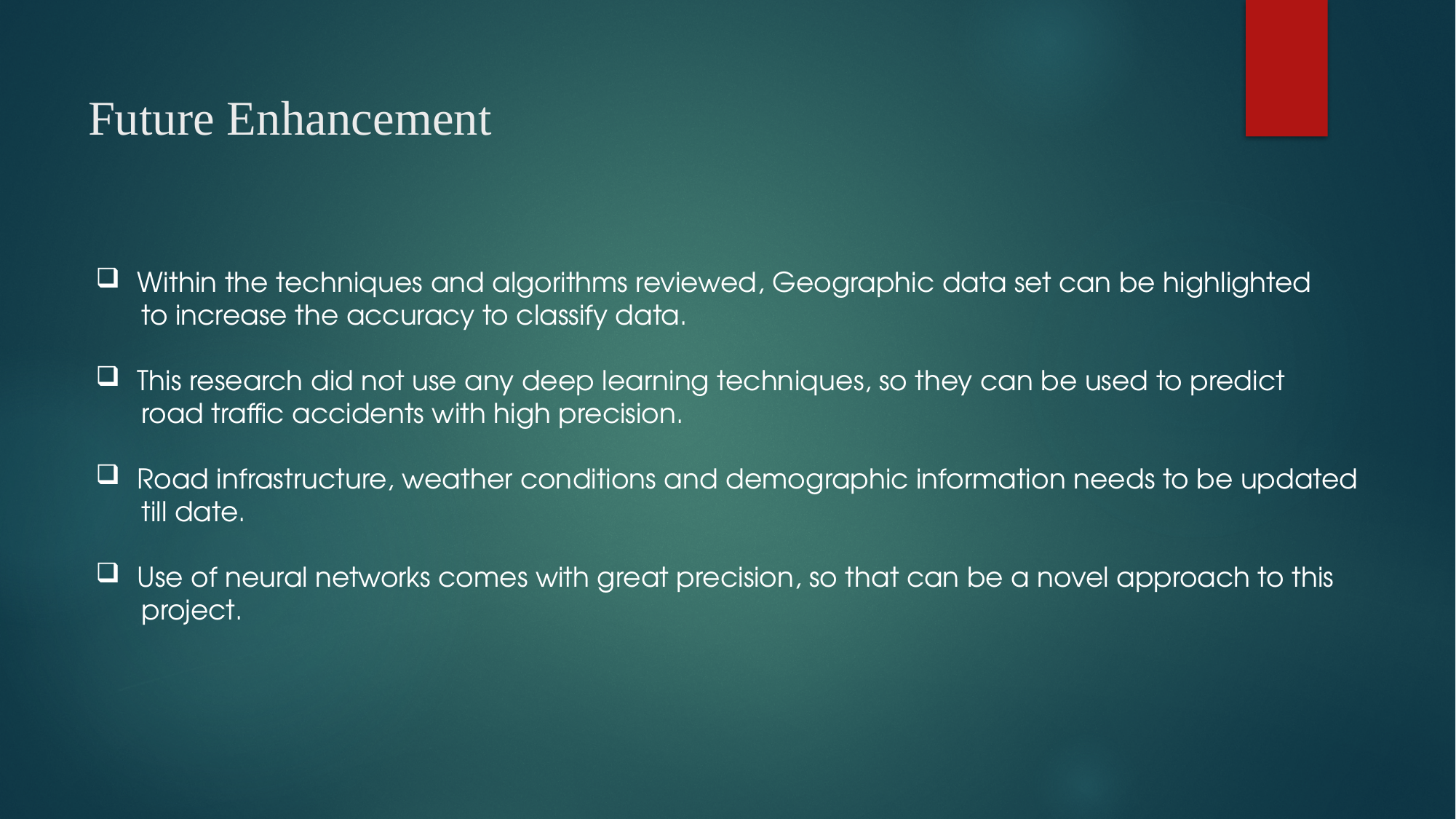

# Future Enhancement
 Within the techniques and algorithms reviewed, Geographic data set can be highlighted
      to increase the accuracy to classify data.

 This research did not use any deep learning techniques, so they can be used to predict
      road traffic accidents with high precision.

 Road infrastructure, weather conditions and demographic information needs to be updated
      till date.

 Use of neural networks comes with great precision, so that can be a novel approach to this
      project.